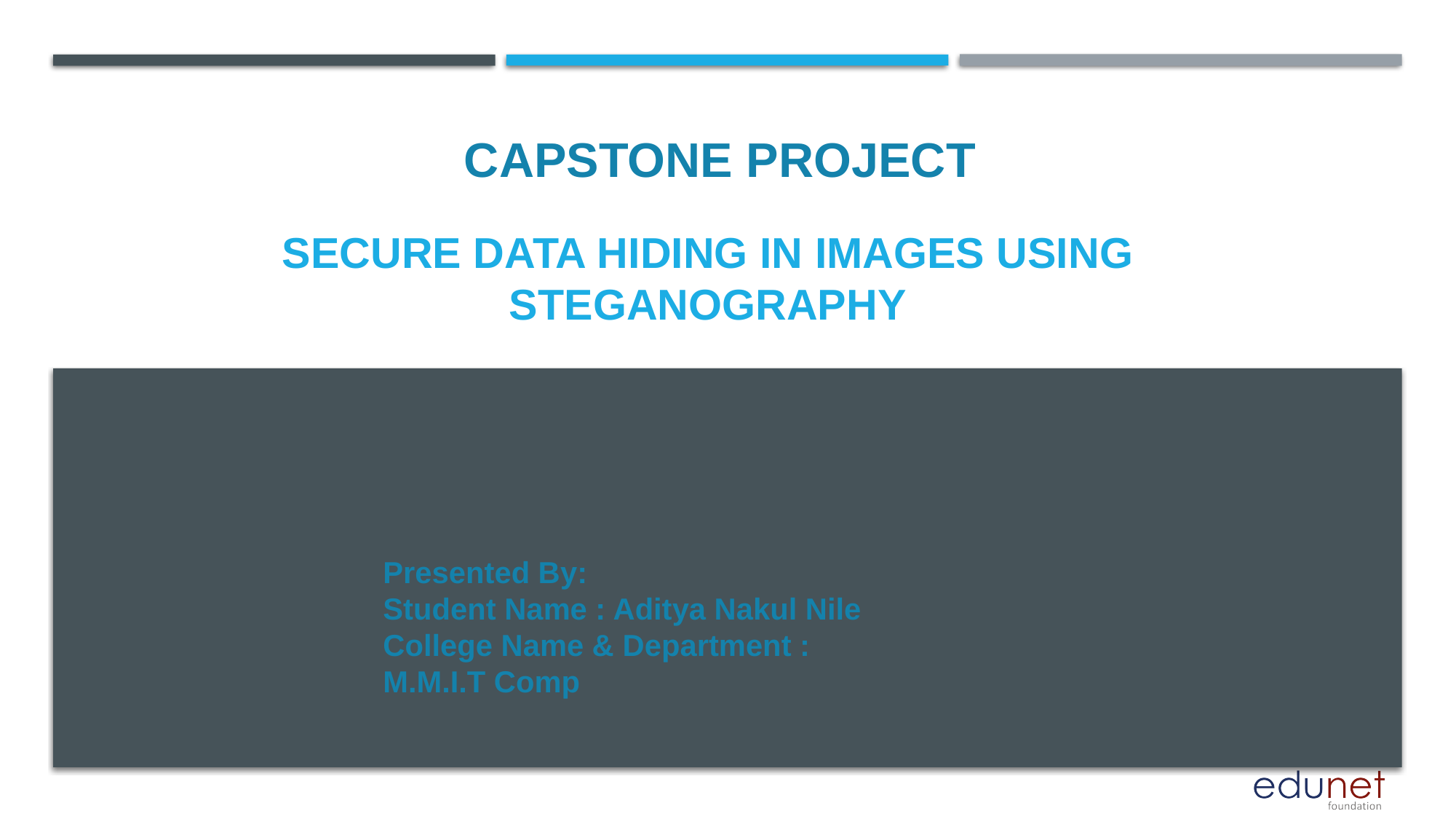

CAPSTONE PROJECT
# Secure Data Hiding in images using Steganography
Presented By:
Student Name : Aditya Nakul Nile
College Name & Department :
M.M.I.T Comp